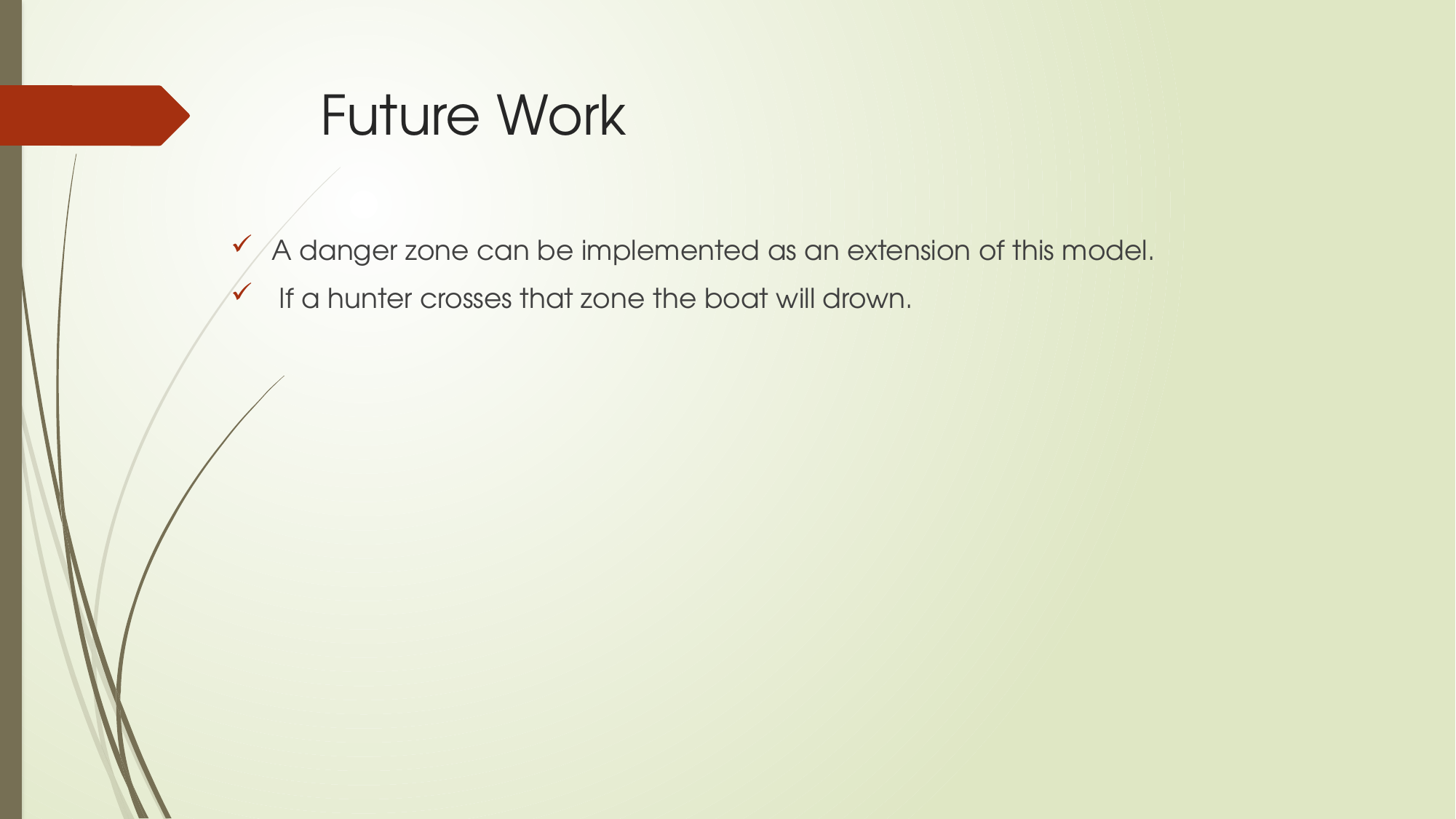

# Future Work
A danger zone can be implemented as an extension of this model.
 If a hunter crosses that zone the boat will drown.